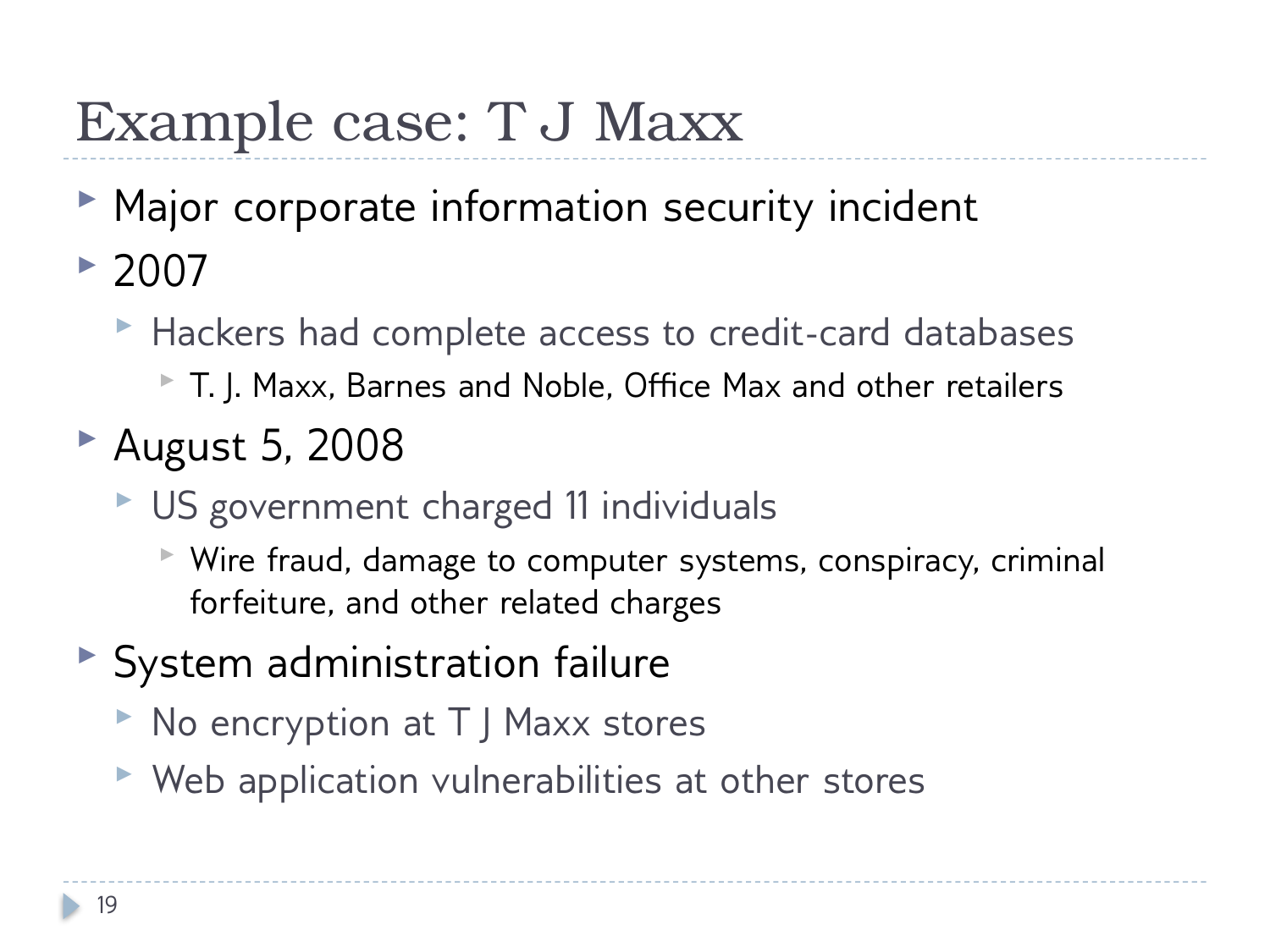

# Example case: T J Maxx
Major corporate information security incident
2007
Hackers had complete access to credit-card databases
T. J. Maxx, Barnes and Noble, Office Max and other retailers
August 5, 2008
US government charged 11 individuals
Wire fraud, damage to computer systems, conspiracy, criminal forfeiture, and other related charges
System administration failure
No encryption at T J Maxx stores
Web application vulnerabilities at other stores
19